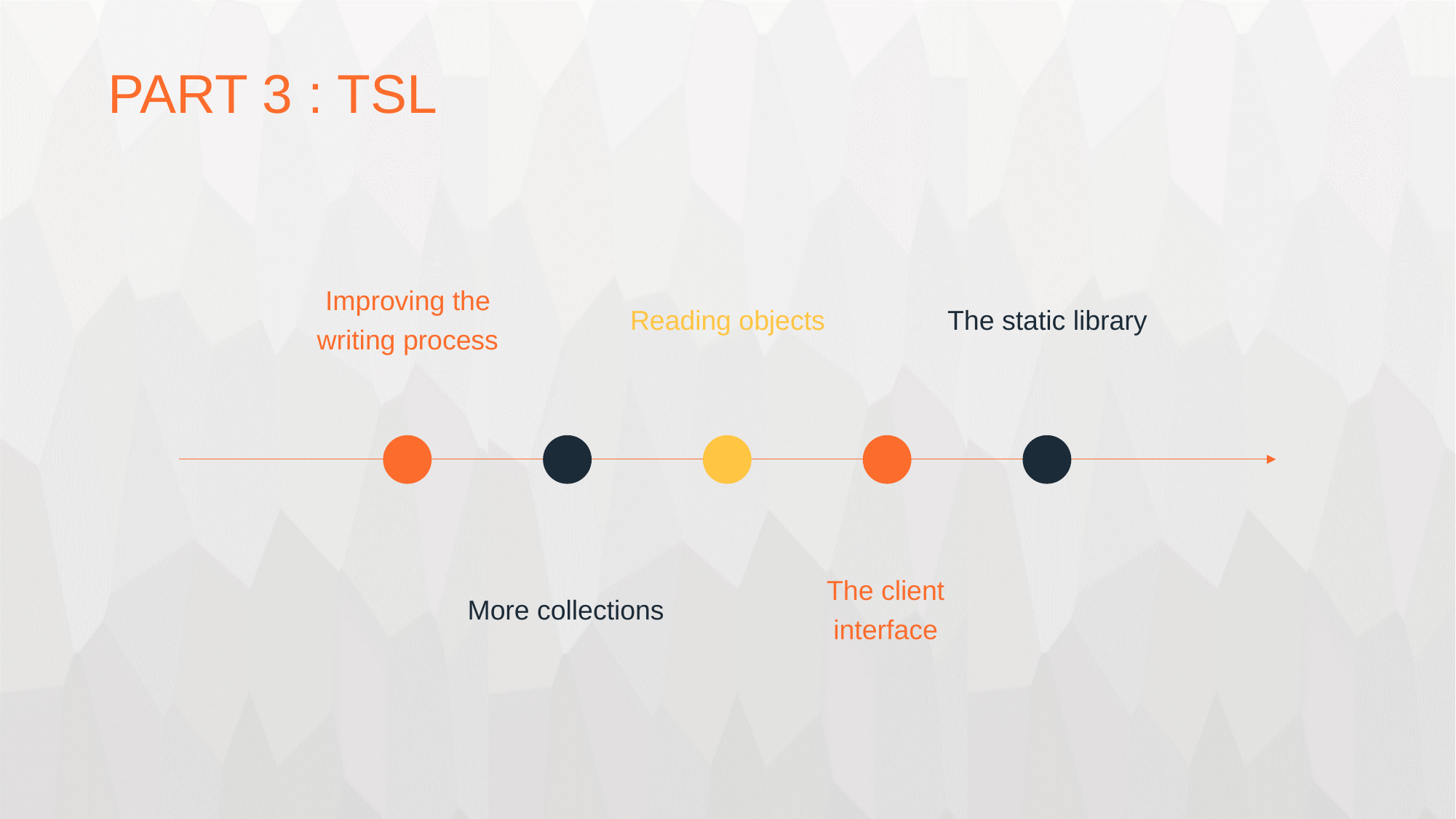

PART 3 : TSL
Improving the writing process

Reading objects

The static library

More collections

The client interface